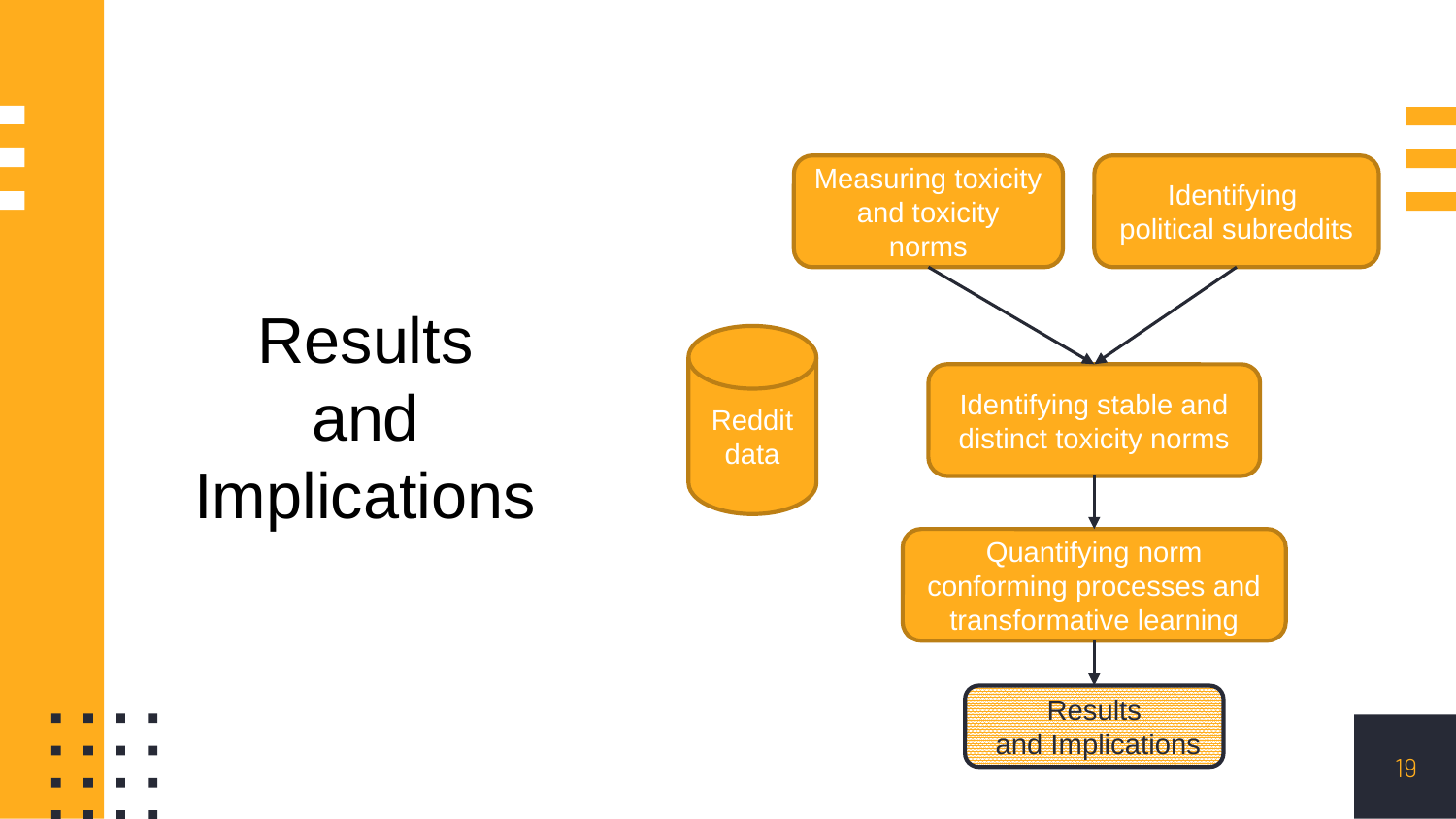

Identifying
political subreddits
Measuring toxicity and toxicity norms
Results
and Implications
Reddit
data
Identifying stable and distinct toxicity norms
Quantifying norm conforming processes and transformative learning
Results
 and Implications
19